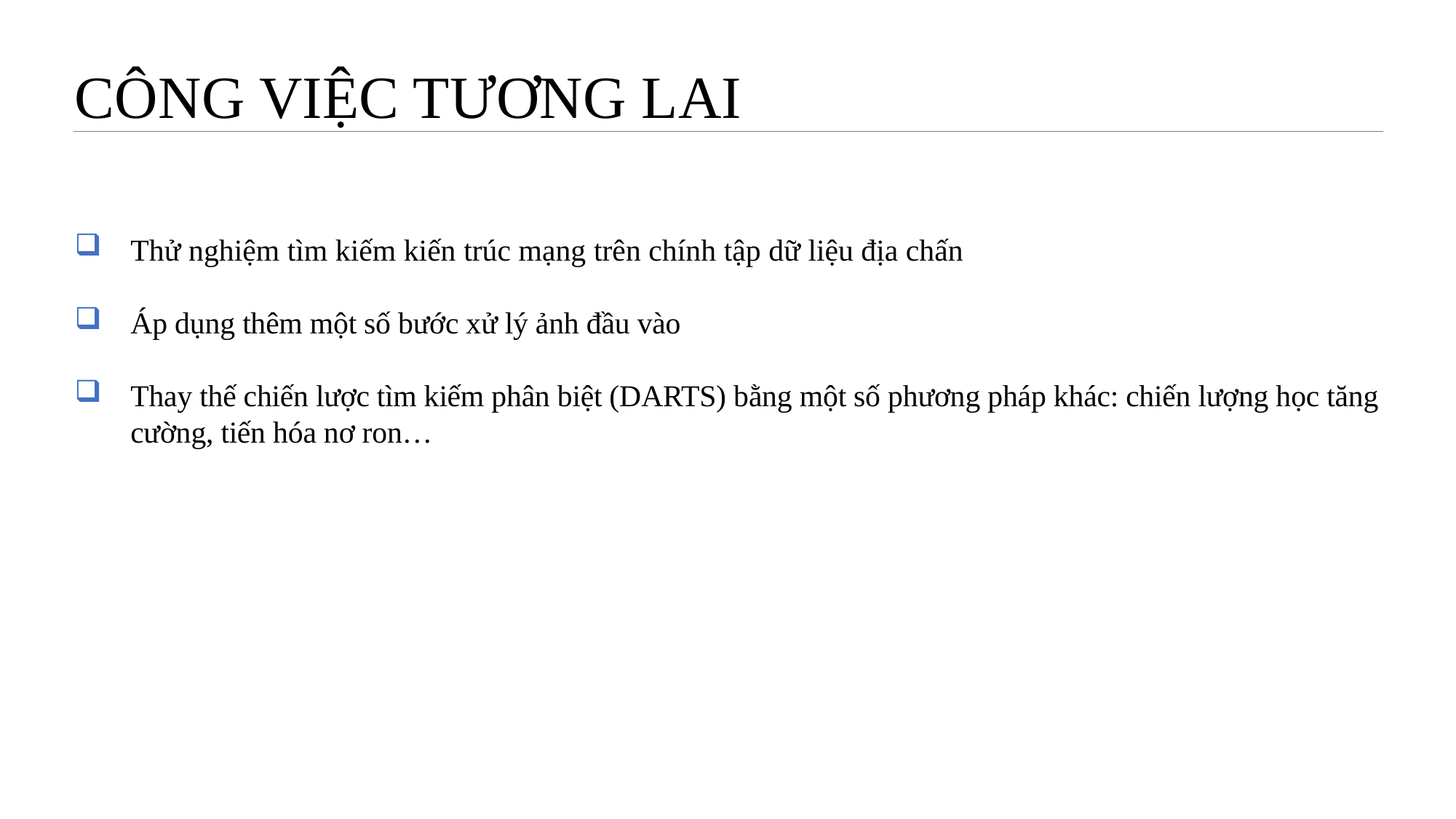

# CÔNG VIỆC TƯƠNG LAI

Thử nghiệm tìm kiếm kiến trúc mạng trên chính tập dữ liệu địa chấn

Áp dụng thêm một số bước xử lý ảnh đầu vào

Thay thế chiến lược tìm kiếm phân biệt (DARTS) bằng một số phương pháp khác: chiến lượng học tăng cường, tiến hóa nơ ron…